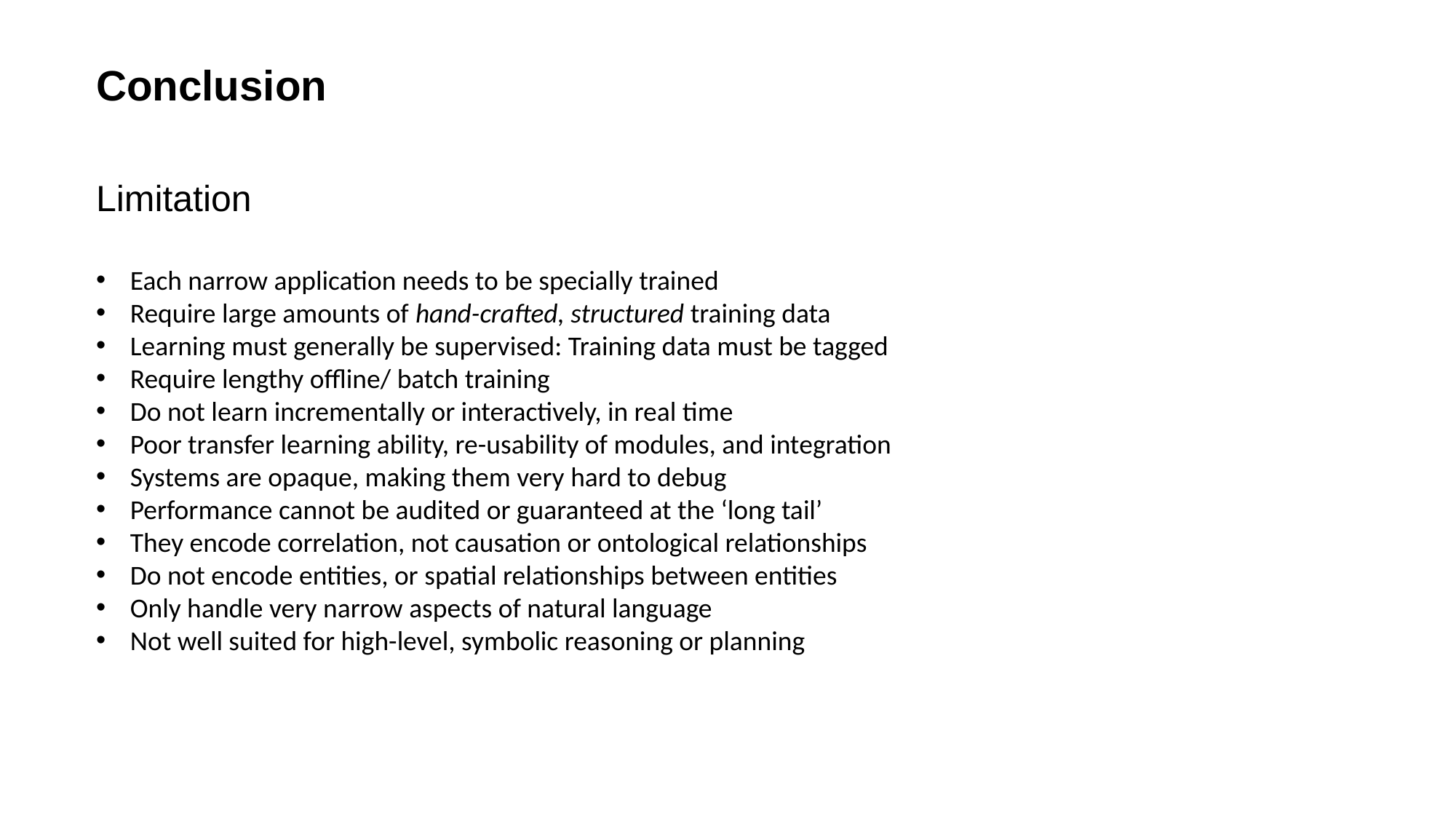

# Conclusion
Limitation

Each narrow application needs to be specially trained
Require large amounts of hand-crafted, structured training data
Learning must generally be supervised: Training data must be tagged
Require lengthy offline/ batch training
Do not learn incrementally or interactively, in real time
Poor transfer learning ability, re-usability of modules, and integration
Systems are opaque, making them very hard to debug
Performance cannot be audited or guaranteed at the ‘long tail’
They encode correlation, not causation or ontological relationships
Do not encode entities, or spatial relationships between entities
Only handle very narrow aspects of natural language
Not well suited for high-level, symbolic reasoning or planning